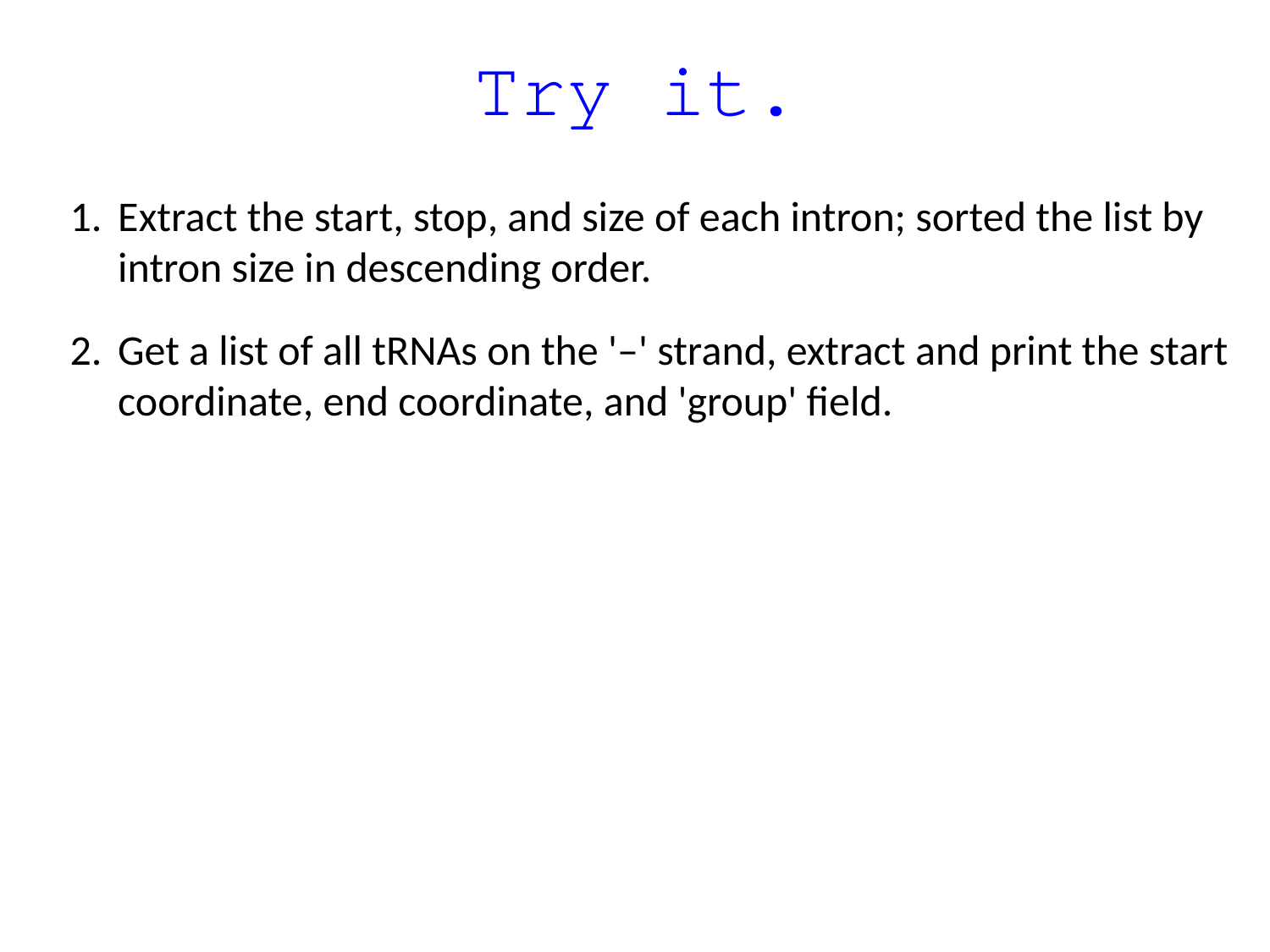

Try it.
Extract the start, stop, and size of each intron; sorted the list by intron size in descending order.
Get a list of all tRNAs on the '–' strand, extract and print the start coordinate, end coordinate, and 'group' field.